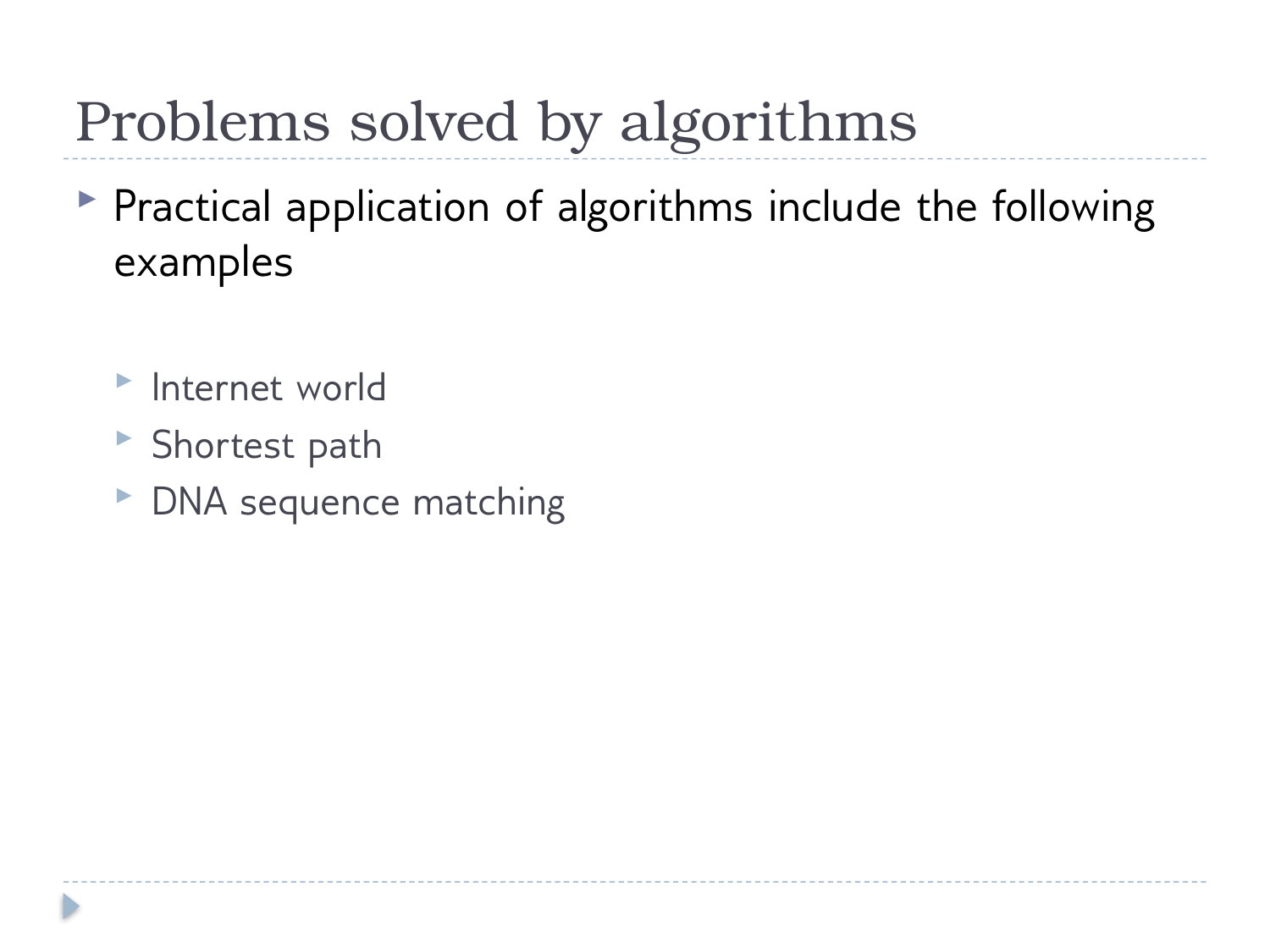

# Problems solved by algorithms
Practical application of algorithms include the following examples

Internet world
Shortest path
DNA sequence matching